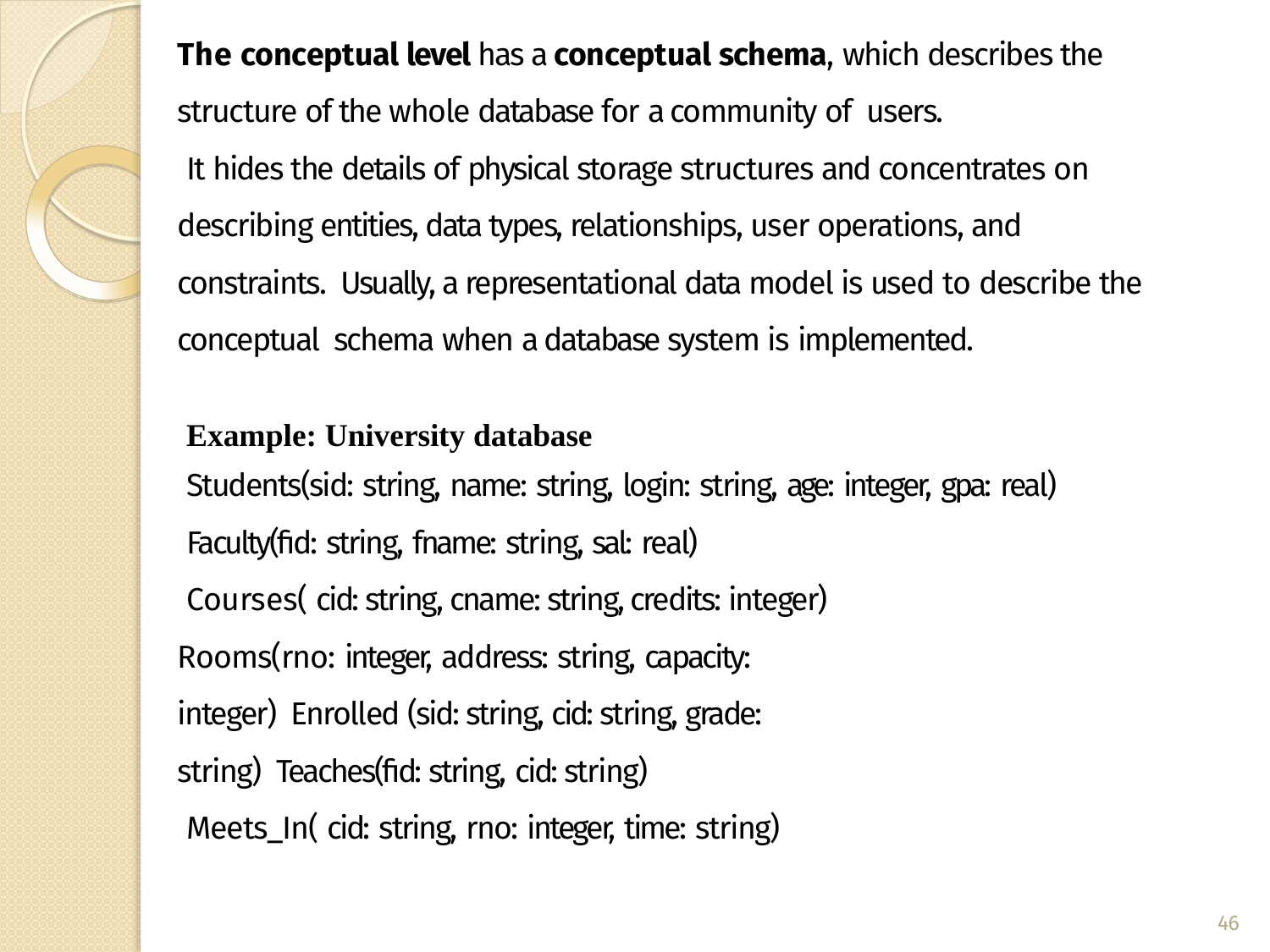

The conceptual level has a conceptual schema, which describes the  structure of the whole database for a community of users.
It hides the details of physical storage structures and concentrates on  describing entities, data types, relationships, user operations, and constraints.  Usually, a representational data model is used to describe the conceptual  schema when a database system is implemented.

Example: University database
Students(sid: string, name: string, login: string, age: integer, gpa: real)
Faculty(fid: string, fname: string, sal: real)
Courses( cid: string, cname: string, credits: integer)  Rooms(rno: integer, address: string, capacity: integer)  Enrolled (sid: string, cid: string, grade: string)  Teaches(fid: string, cid: string)
Meets_In( cid: string, rno: integer, time: string)
46